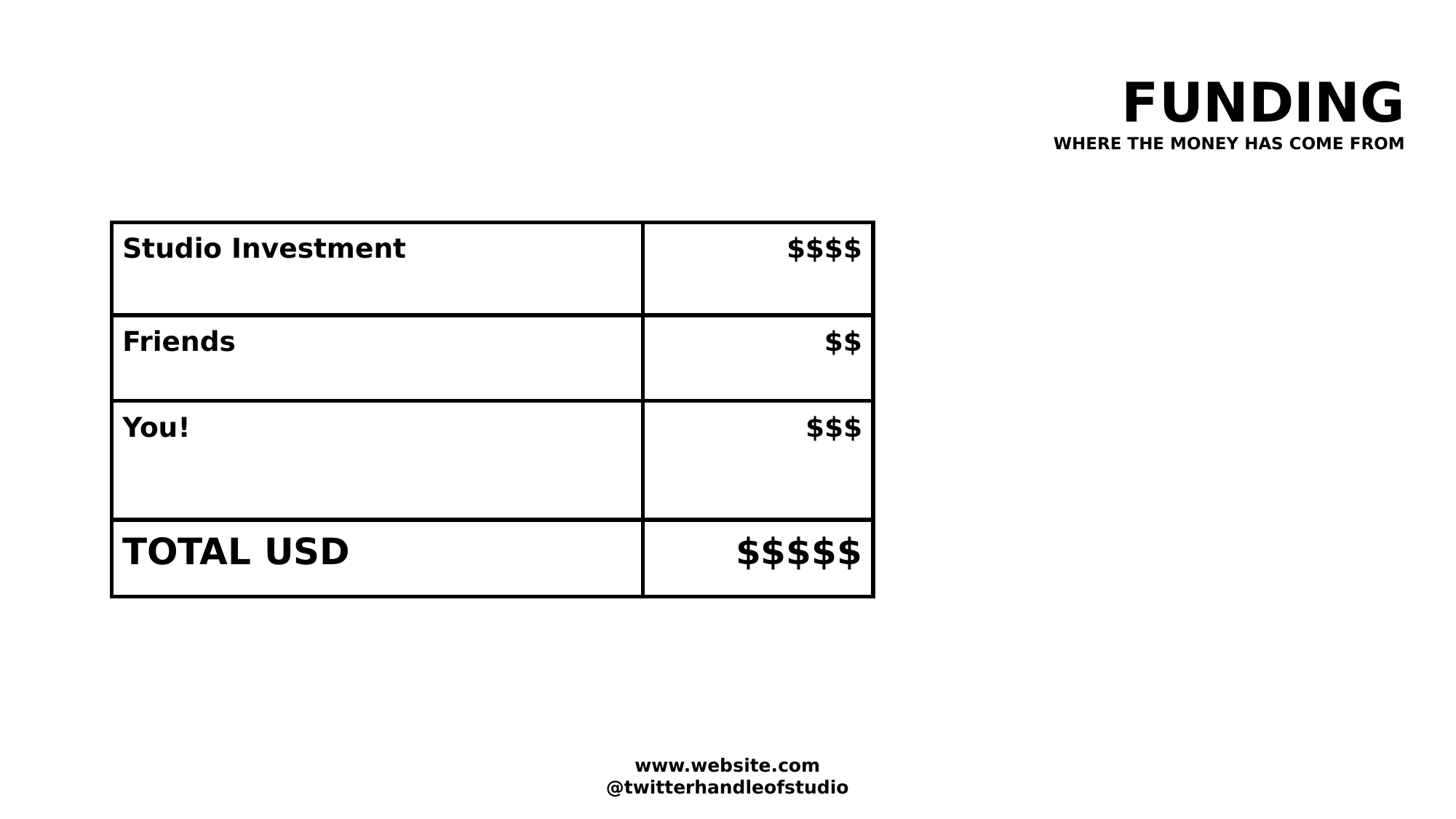

FUNDING
WHERE THE MONEY HAS COME FROM
| Studio Investment | $$$$ |
| --- | --- |
| Friends | $$ |
| You! | $$$ |
| TOTAL USD | $$$$$ |
www.website.com
@twitterhandleofstudio